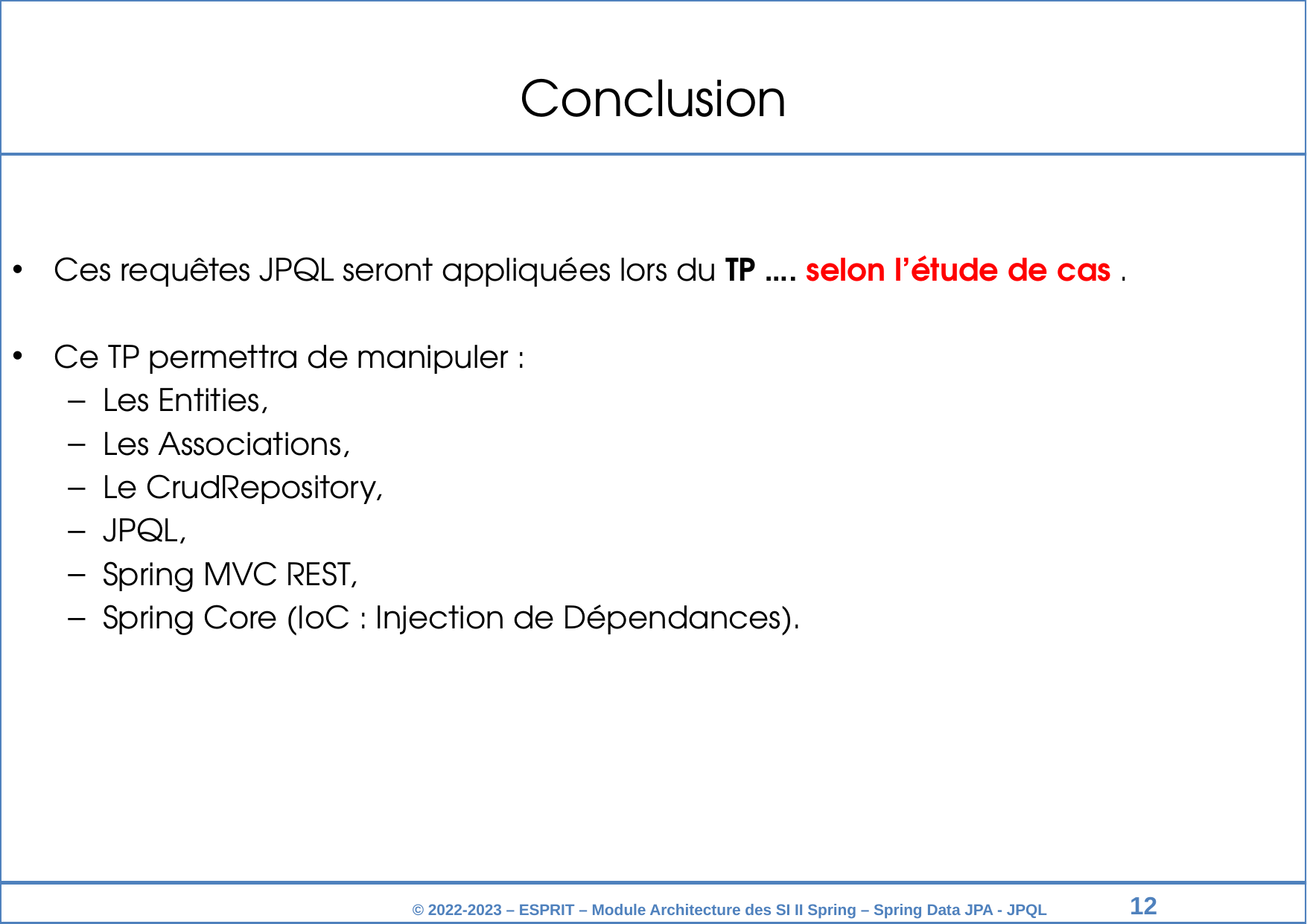

Conclusion

Ces requêtes JPQL seront appliquées lors du TP …. selon l’étude de cas .

Ce TP permettra de manipuler :
Les Entities,
Les Associations,
Le CrudRepository,
JPQL,
Spring MVC REST,
Spring Core (IoC : Injection de Dépendances).

12